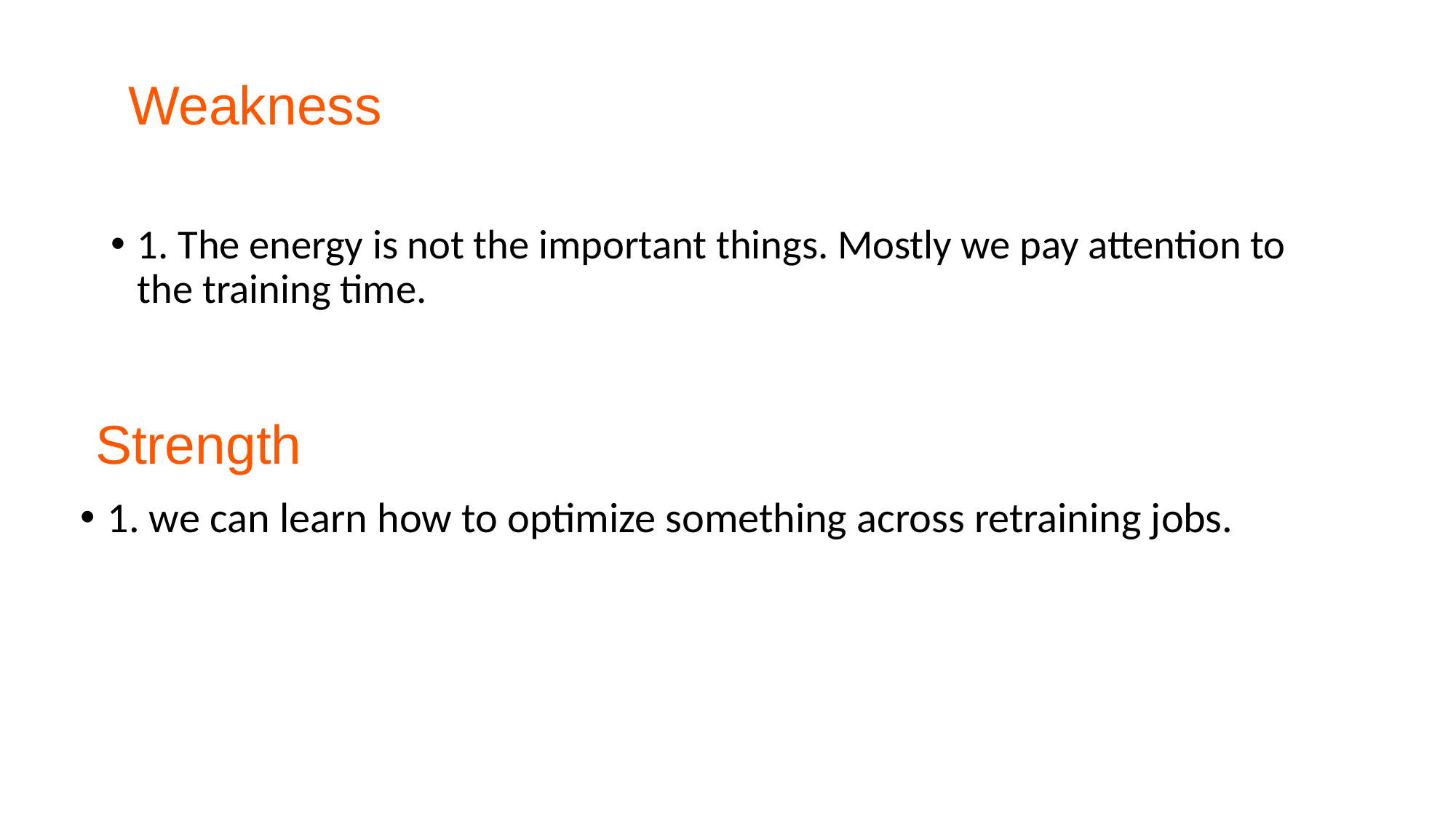

Weakness
1. The energy is not the important things. Mostly we pay attention to the training time.

Strength
1. we can learn how to optimize something across retraining jobs.